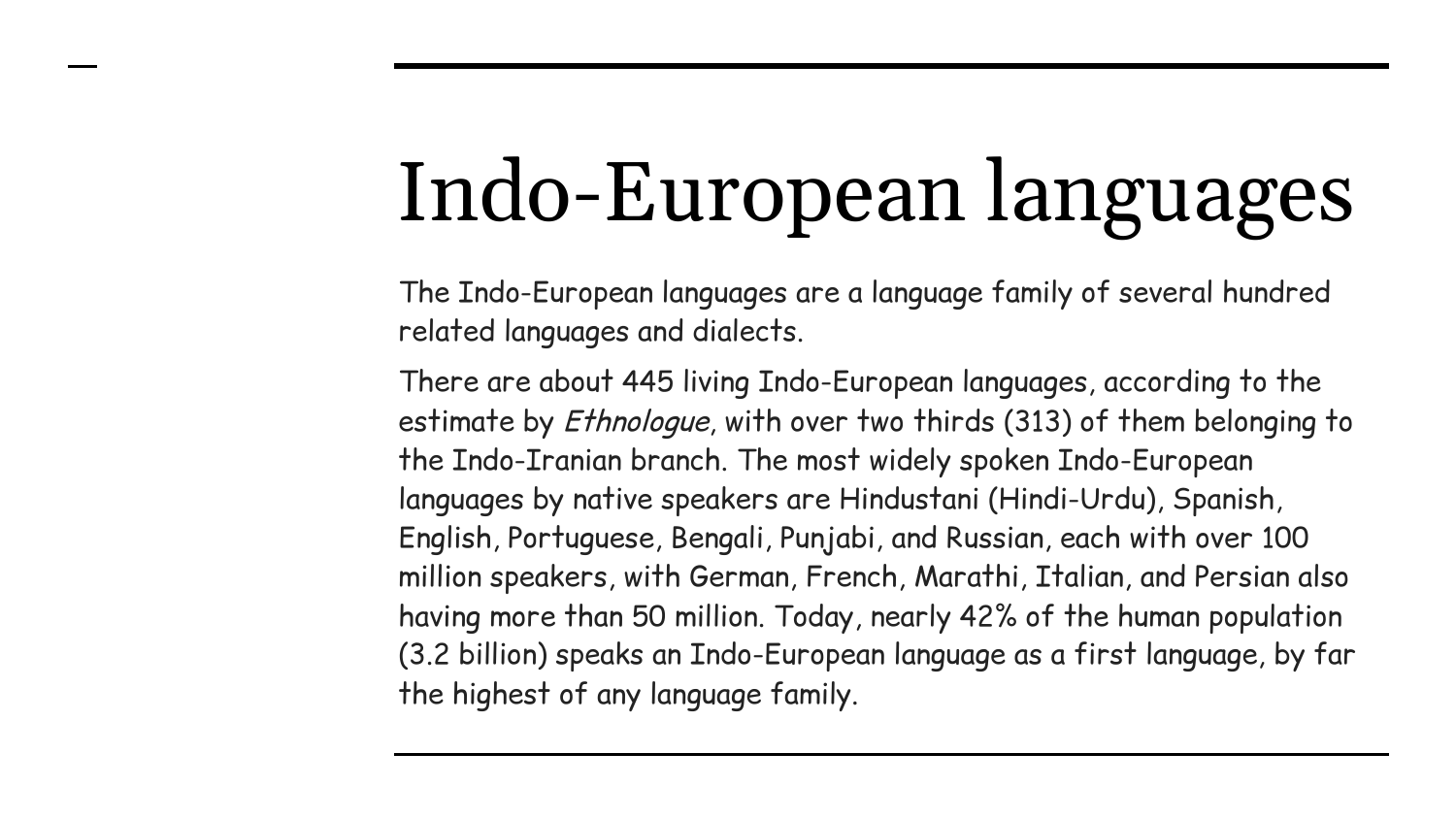

# Indo-European languages

The Indo-European languages are a language family of several hundred related languages and dialects.
There are about 445 living Indo-European languages, according to the estimate by Ethnologue, with over two thirds (313) of them belonging to the Indo-Iranian branch. The most widely spoken Indo-European languages by native speakers are Hindustani (Hindi-Urdu), Spanish, English, Portuguese, Bengali, Punjabi, and Russian, each with over 100 million speakers, with German, French, Marathi, Italian, and Persian also having more than 50 million. Today, nearly 42% of the human population (3.2 billion) speaks an Indo-European language as a first language, by far the highest of any language family.